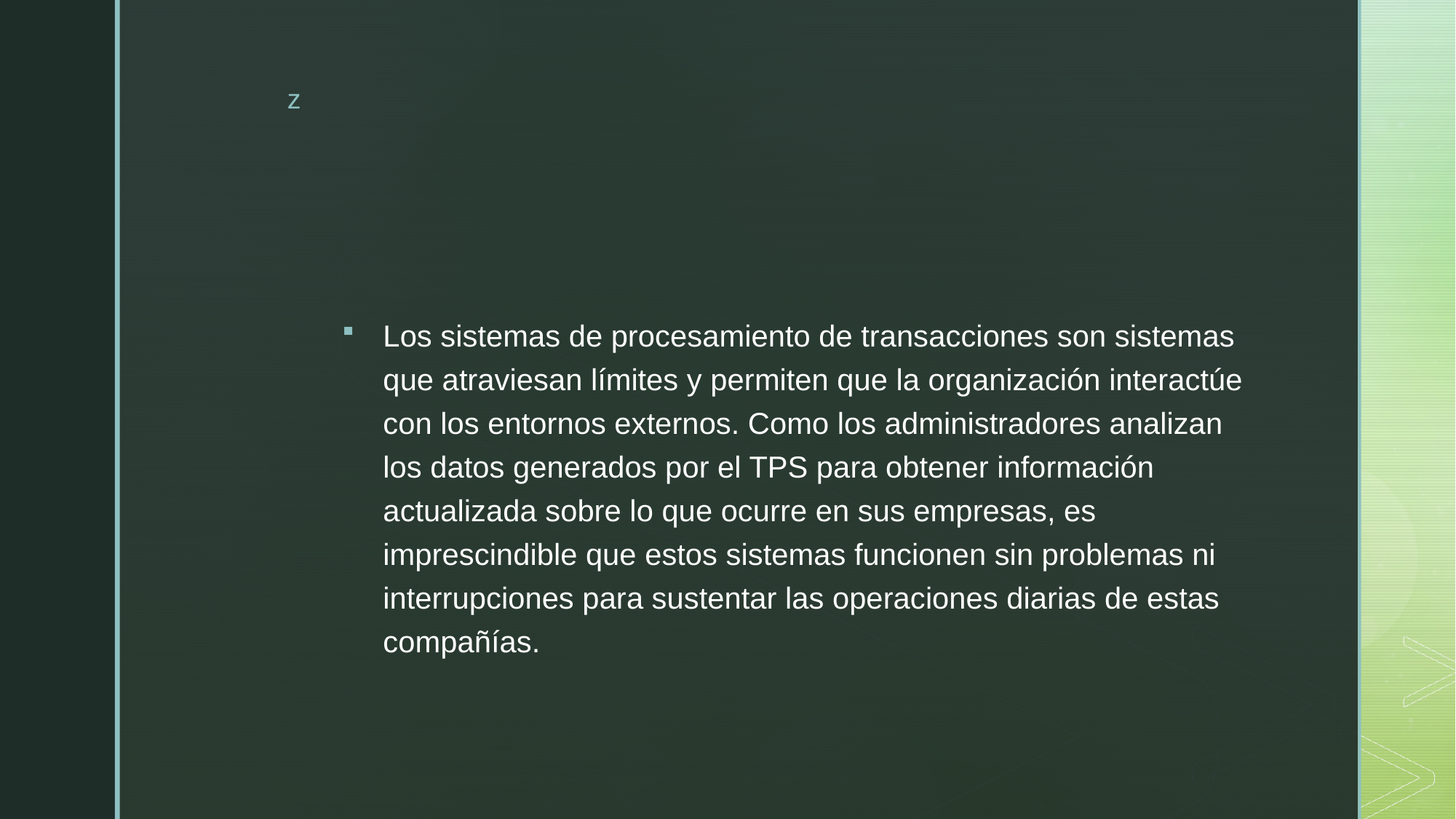

#
Los sistemas de procesamiento de transacciones son sistemas que atraviesan límites y permiten que la organización interactúe con los entornos externos. Como los administradores analizan los datos generados por el TPS para obtener información actualizada sobre lo que ocurre en sus empresas, es imprescindible que estos sistemas funcionen sin problemas ni interrupciones para sustentar las operaciones diarias de estas compañías.